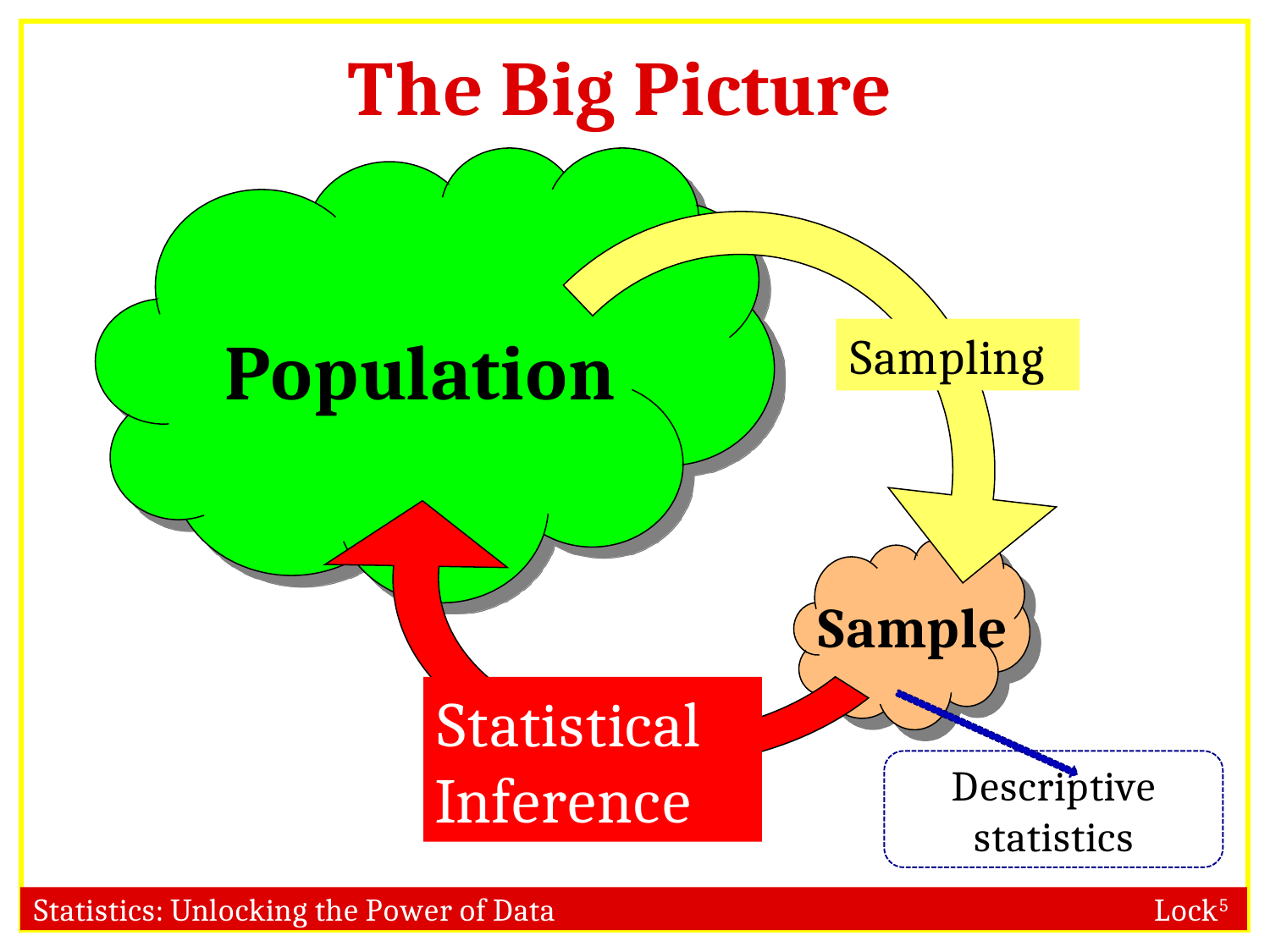

The Big Picture

Population
Sampling

Sample
Statistical Inference

Descriptive statistics